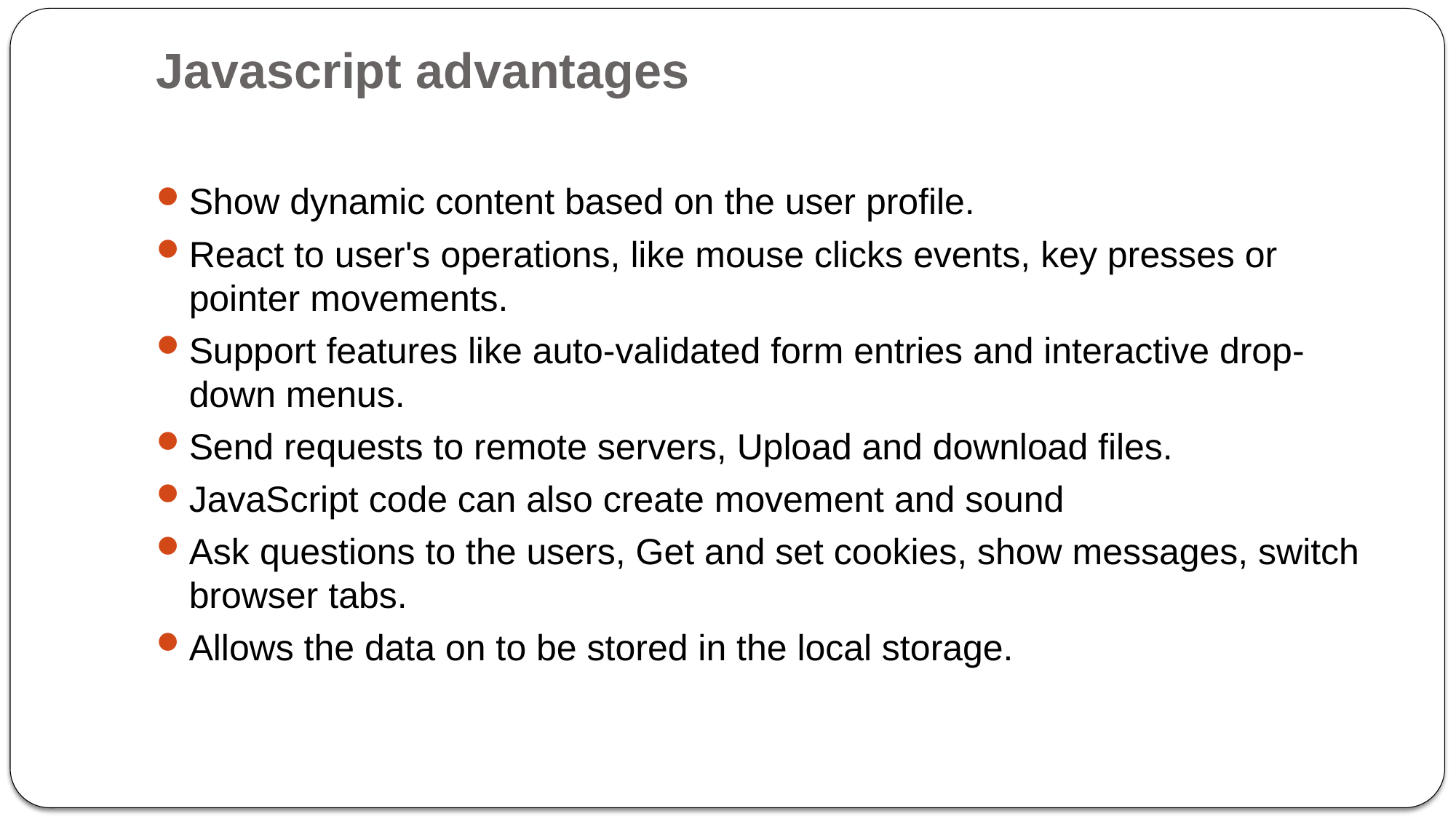

# Javascript advantages
Show dynamic content based on the user profile.
React to user's operations, like mouse clicks events, key presses or pointer movements.
Support features like auto-validated form entries and interactive drop-down menus.
Send requests to remote servers, Upload and download files.
JavaScript code can also create movement and sound
Ask questions to the users, Get and set cookies, show messages, switch browser tabs.
Allows the data on to be stored in the local storage.